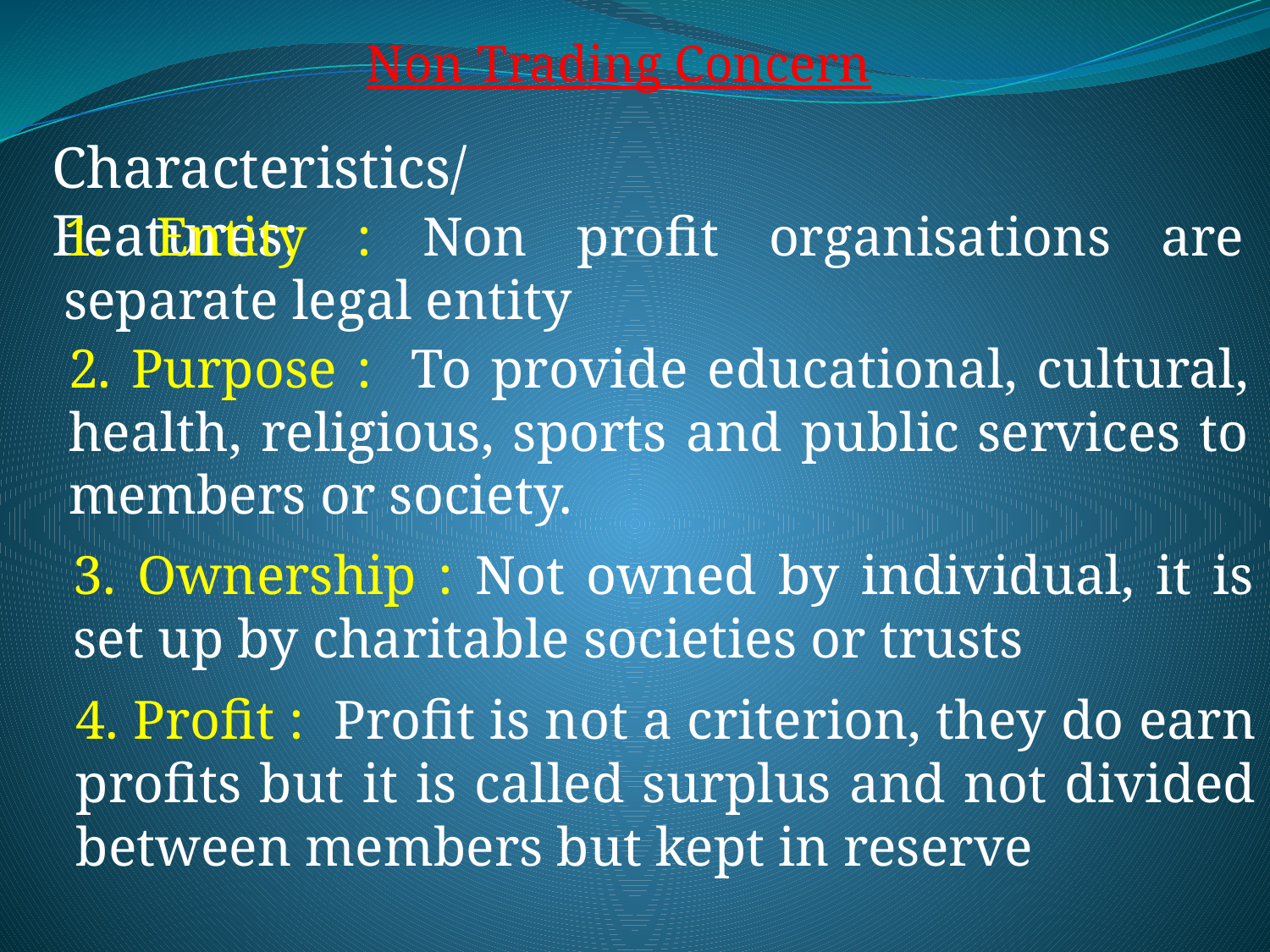

Non Trading Concern
Characteristics/ Features:
1. Entity : Non profit organisations are separate legal entity
2. Purpose :  To provide educational, cultural, health, religious, sports and public services to members or society.

3. Ownership : Not owned by individual, it is set up by charitable societies or trusts
4. Profit :  Profit is not a criterion, they do earn profits but it is called surplus and not divided between members but kept in reserve